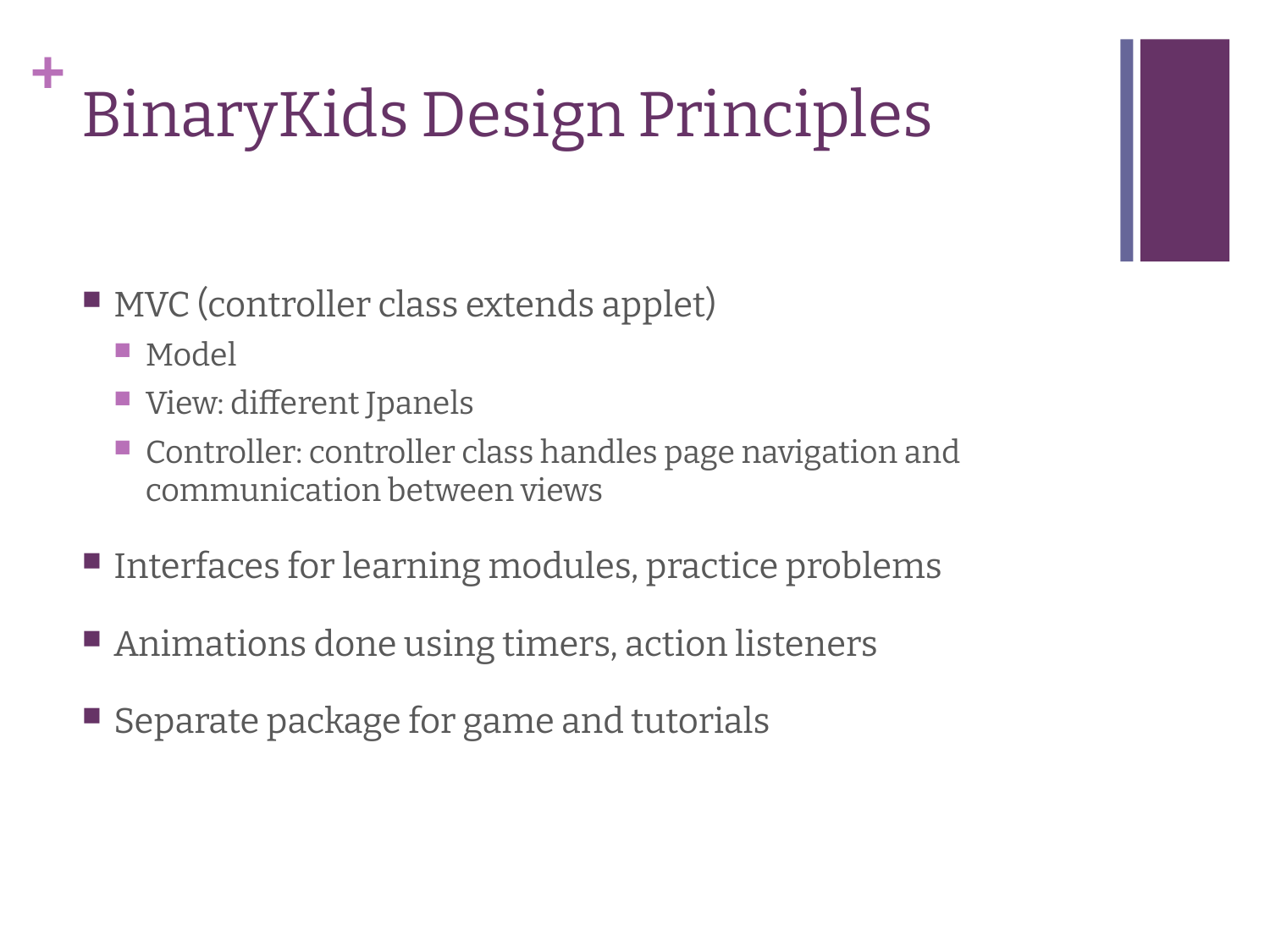

# BinaryKids Design Principles
MVC (controller class extends applet)
Model
View: different Jpanels
Controller: controller class handles page navigation and communication between views
Interfaces for learning modules, practice problems
Animations done using timers, action listeners
Separate package for game and tutorials